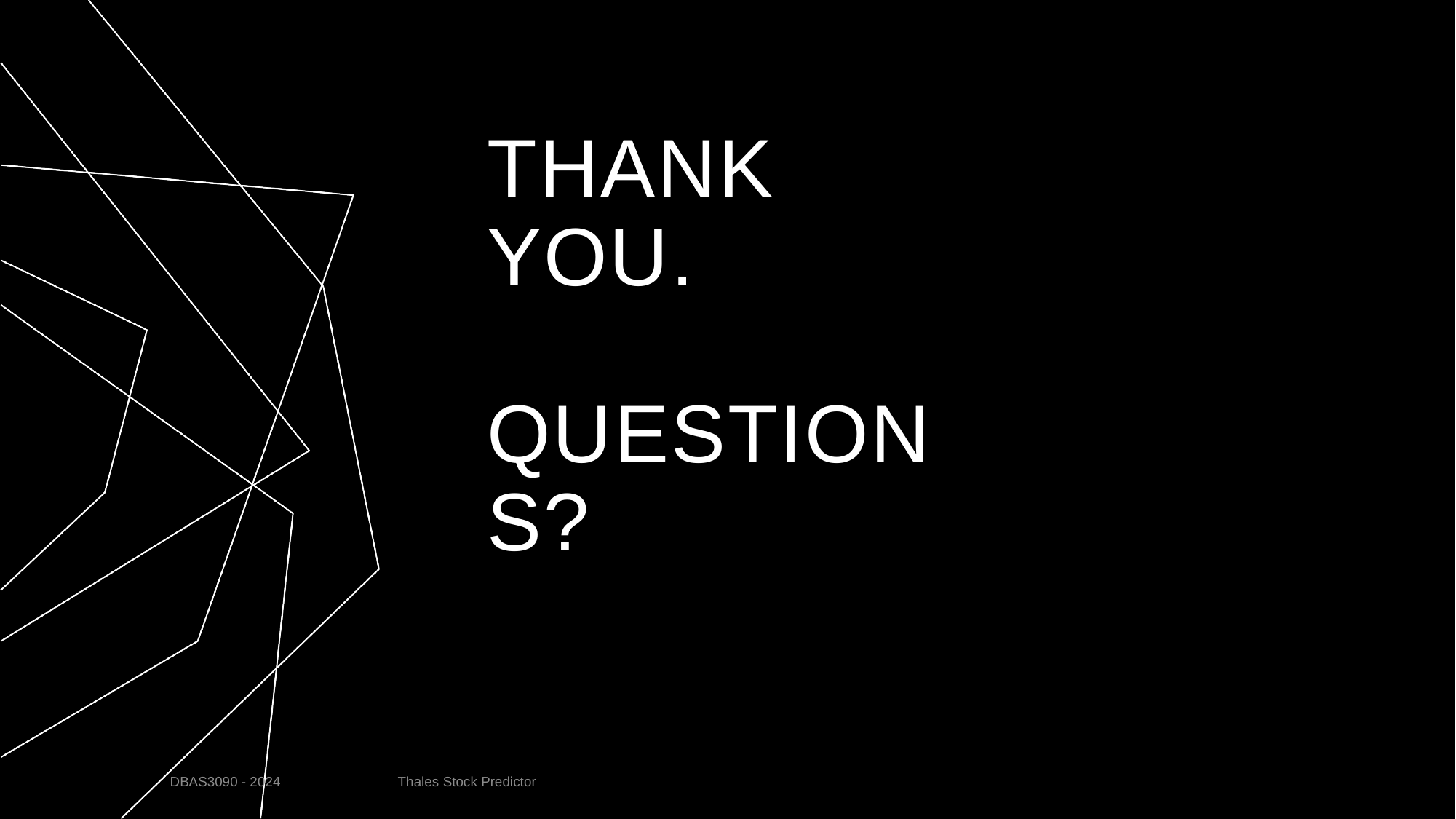

# Thank you. Questions?
Thales Stock Predictor
DBAS3090 - 2024